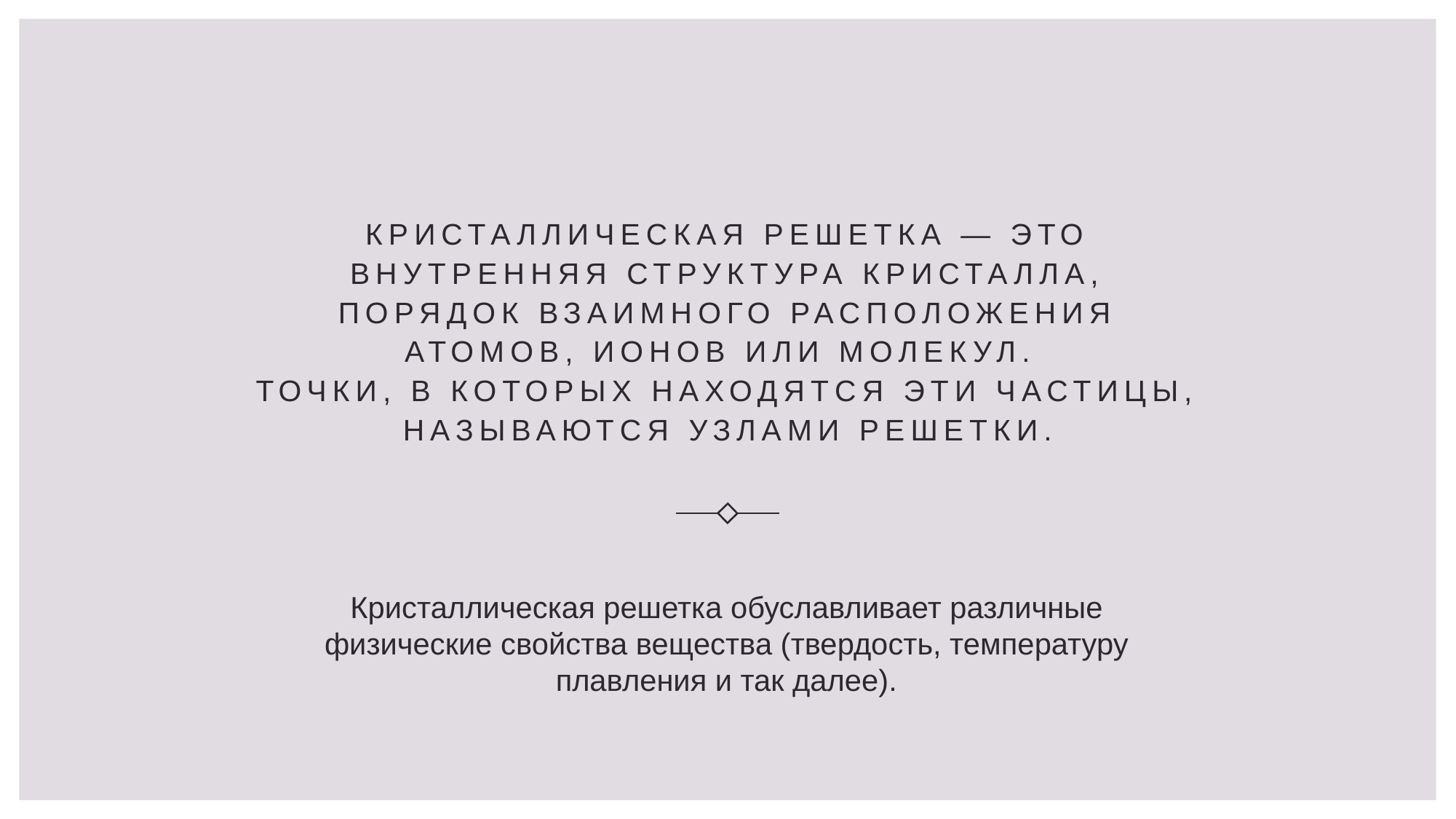

# Кристаллическая решетка — это внутренняя структура кристалла, порядок взаимного расположения атомов, ионов или молекул. Точки, в которых находятся эти частицы, называются узлами решетки.
Кристаллическая решетка обуславливает различные физические свойства вещества (твердость, температуру плавления и так далее).